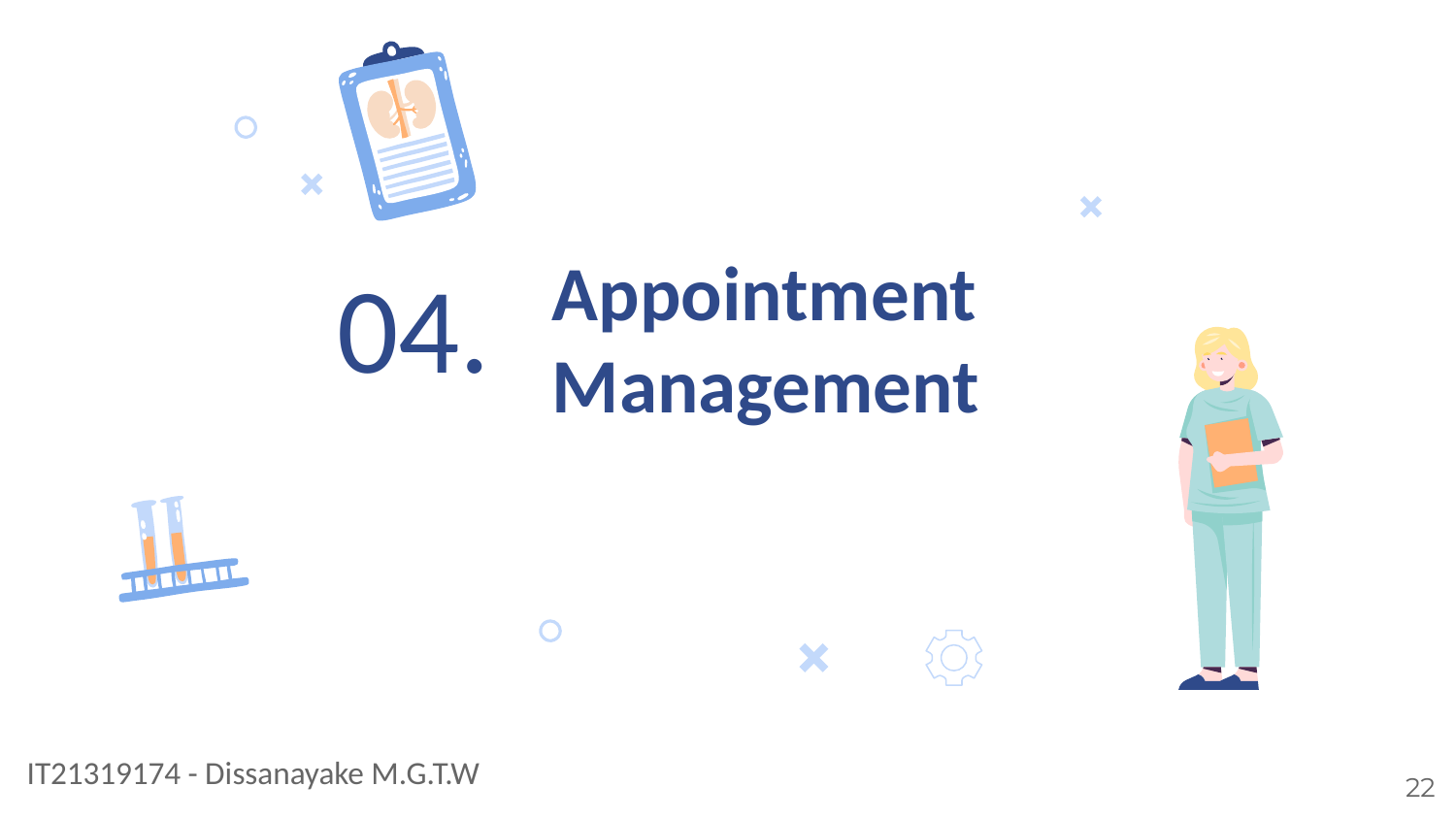

04.

# Appointment Management

IT21319174 - Dissanayake M.G.T.W
22